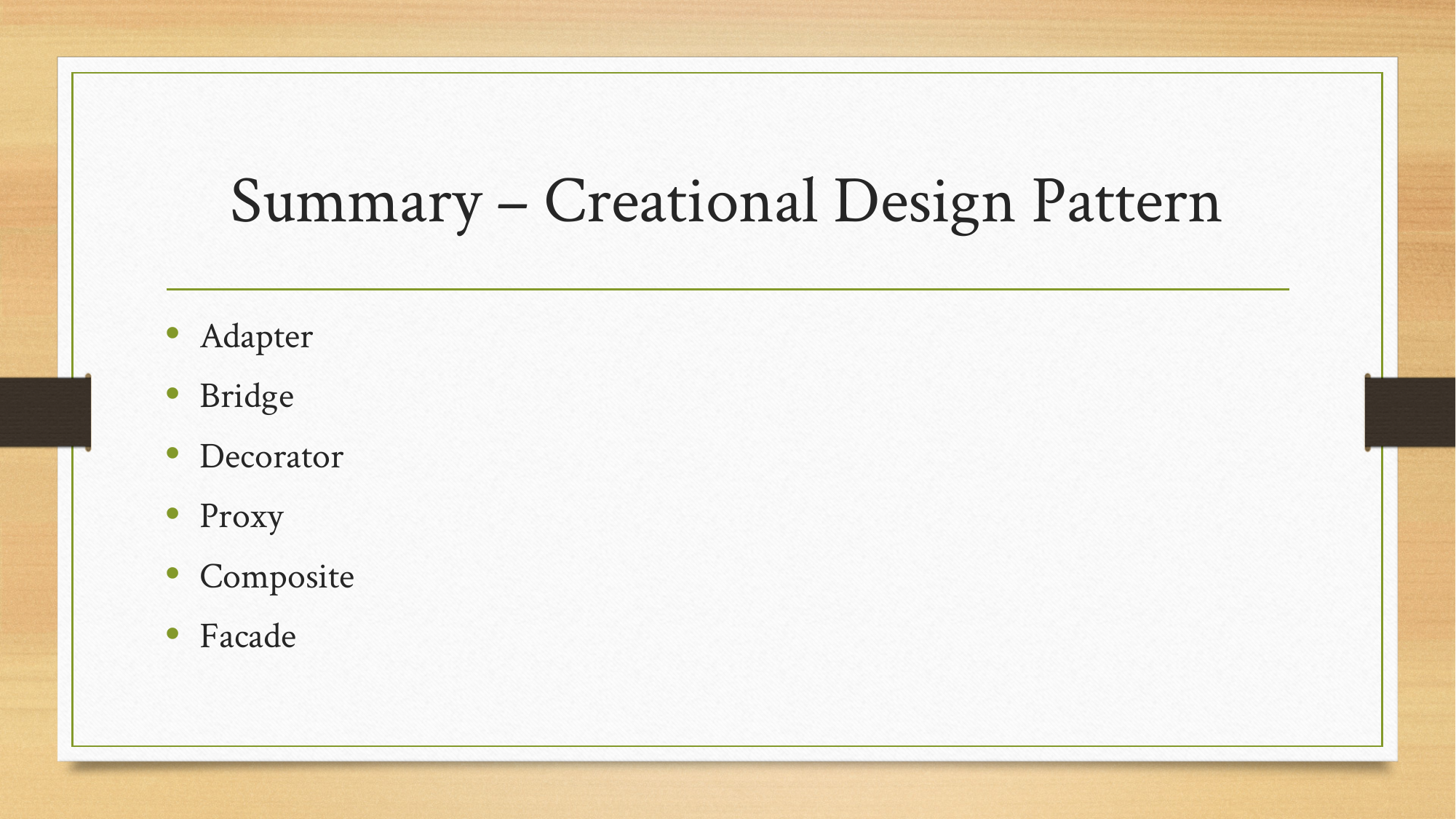

# Summary – Creational Design Pattern
Adapter
Bridge
Decorator
Proxy
Composite
Facade